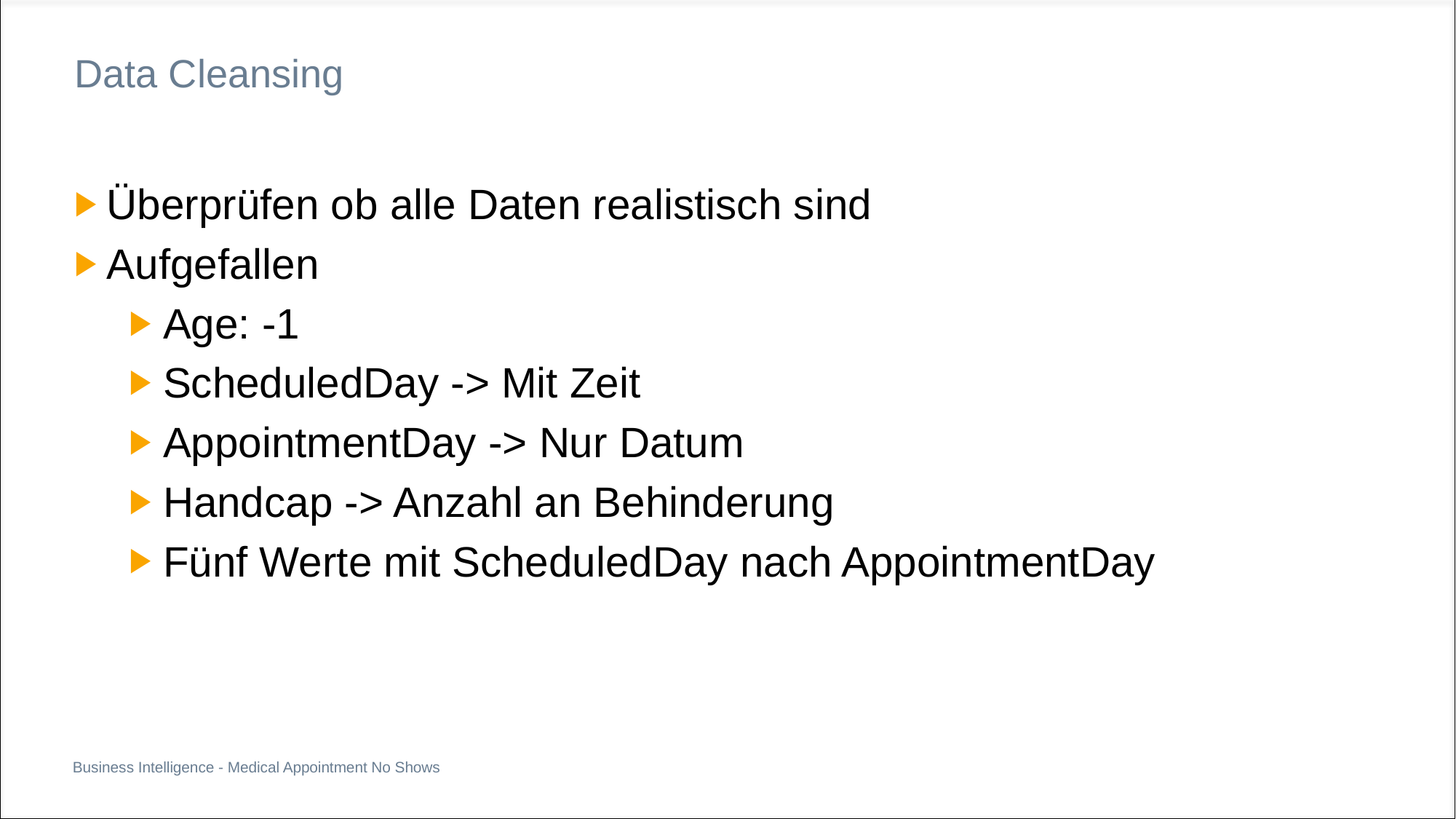

# Data Cleansing
Überprüfen ob alle Daten realistisch sind
Aufgefallen
Age: -1
ScheduledDay -> Mit Zeit
AppointmentDay -> Nur Datum
Handcap -> Anzahl an Behinderung
Fünf Werte mit ScheduledDay nach AppointmentDay